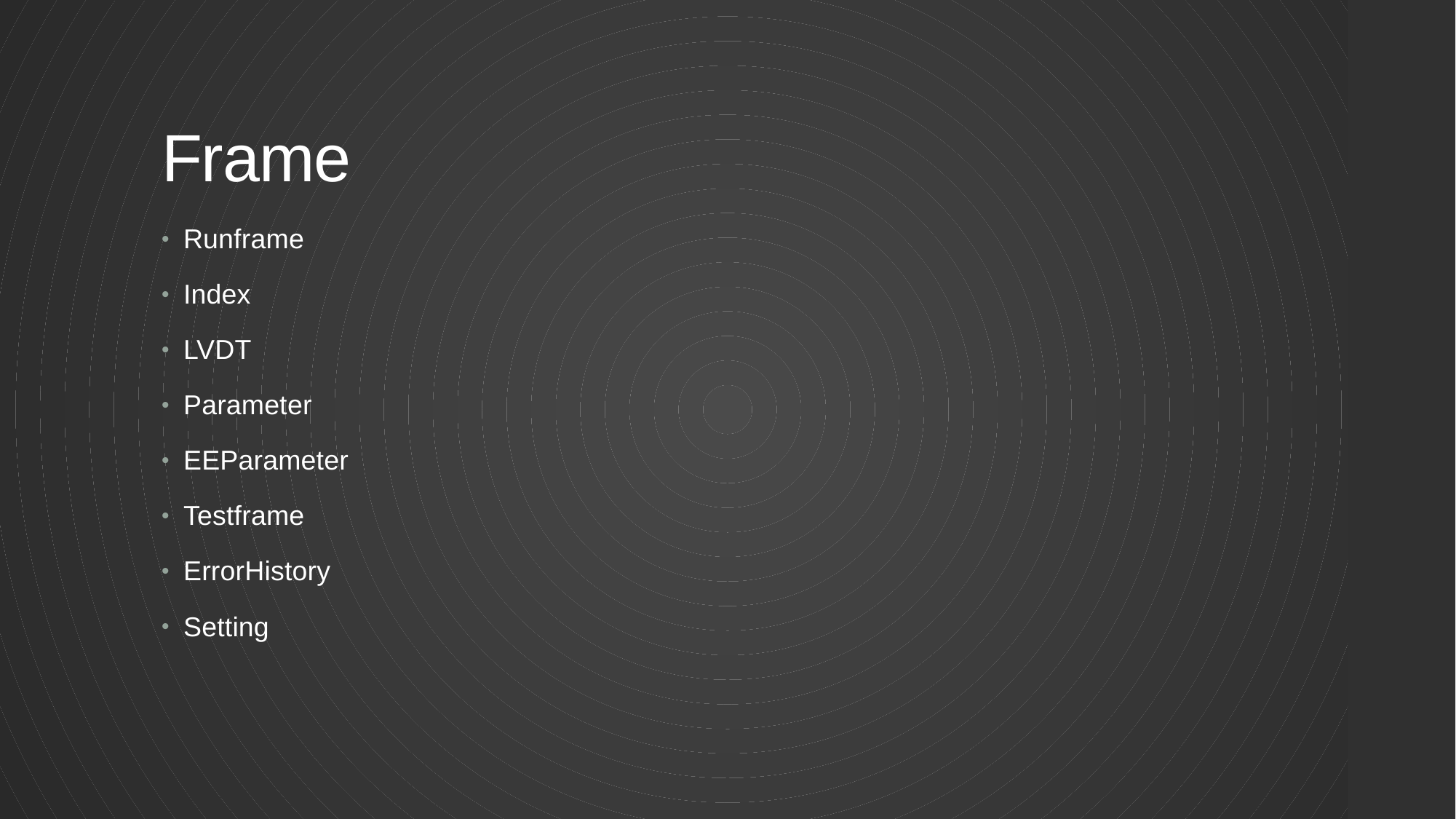

# Frame
Runframe
Index
LVDT
Parameter
EEParameter
Testframe
ErrorHistory
Setting